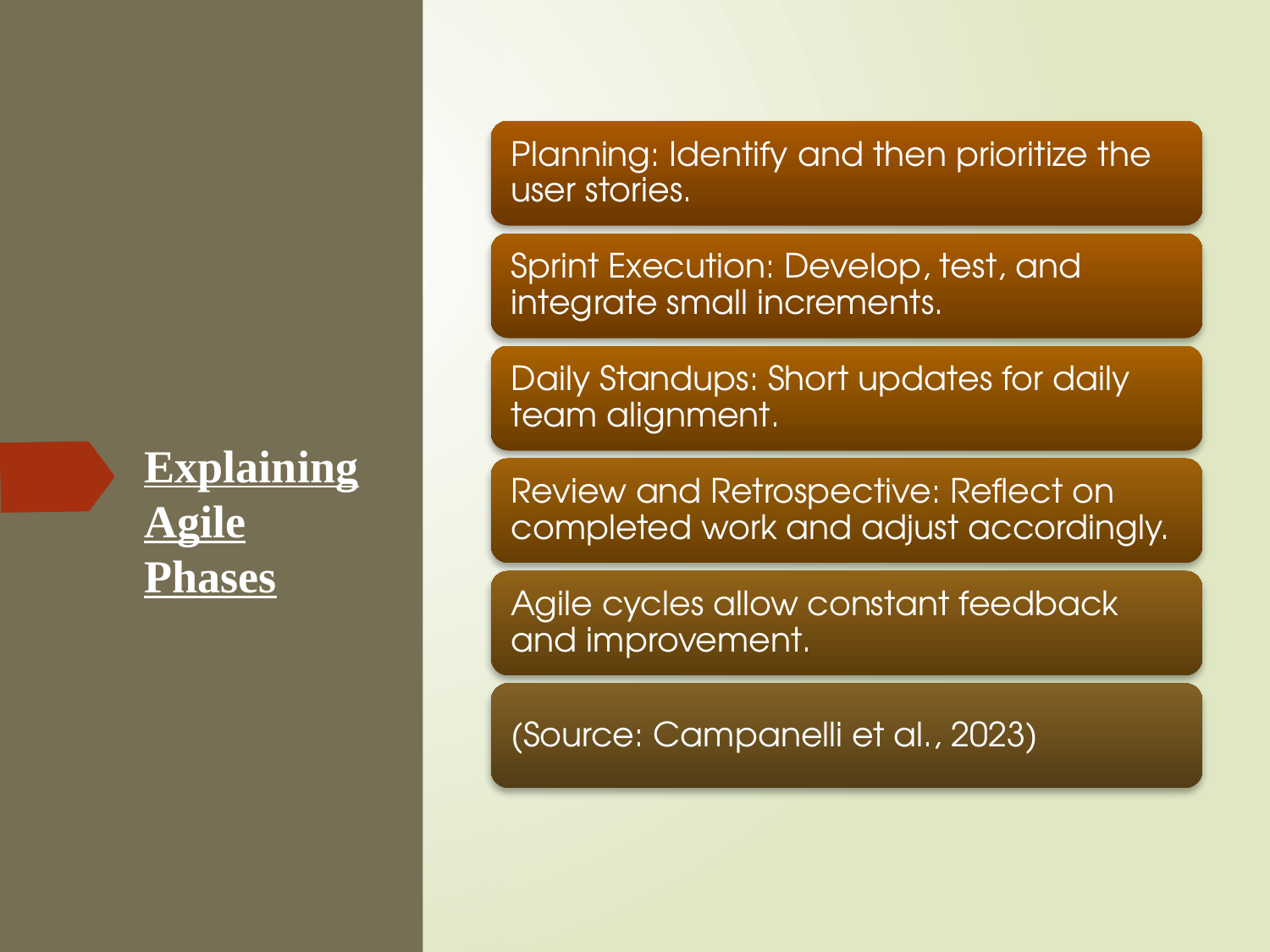

Planning: Identify and then prioritize the user stories.
Sprint Execution: Develop, test, and integrate small increments.
Daily Standups: Short updates for daily team alignment.
Review and Retrospective: Reflect on completed work and adjust accordingly.
Agile cycles allow constant feedback and improvement.
(Source: Campanelli et al., 2023)
# Explaining Agile Phases